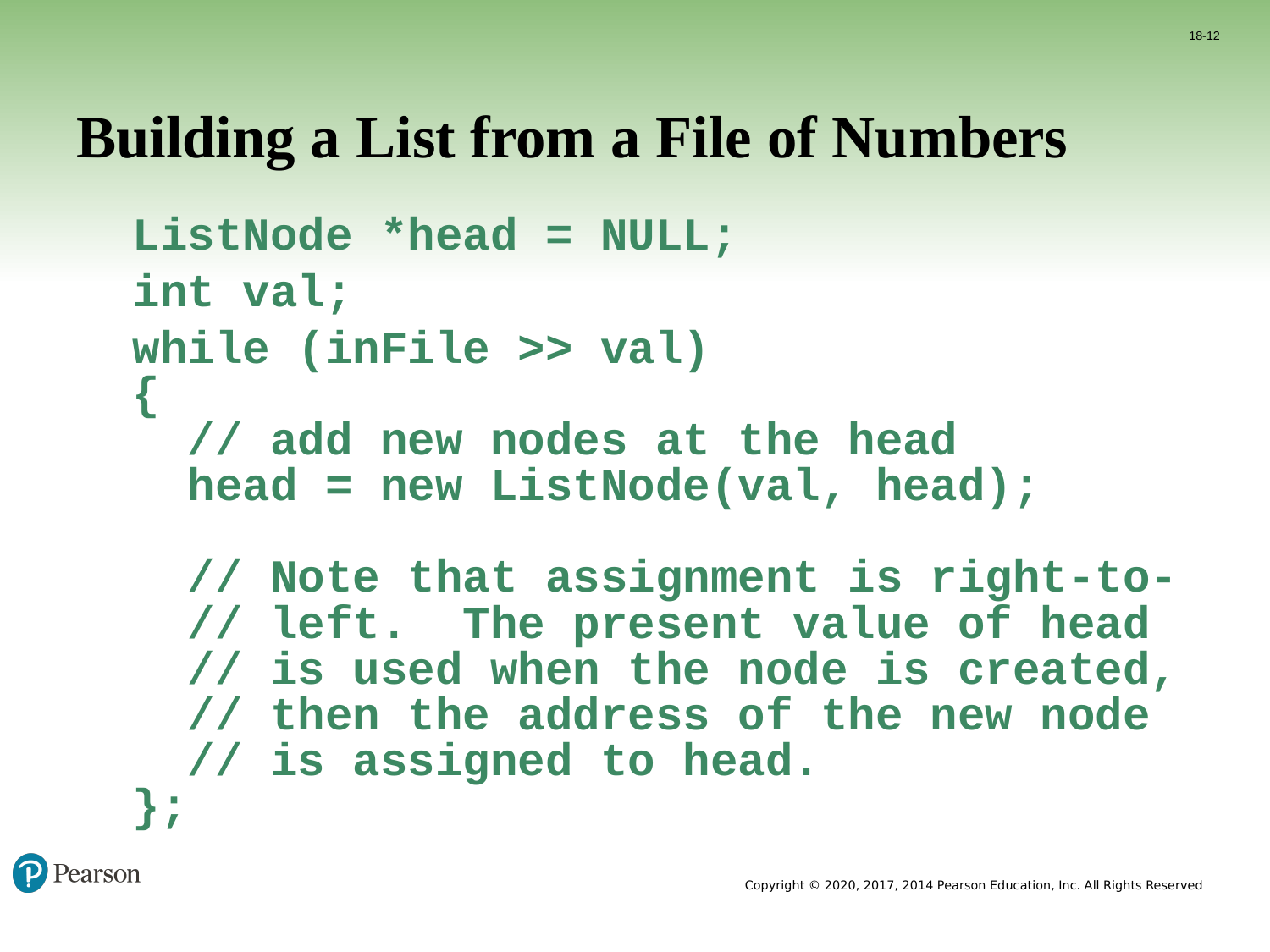

18-12
# Building a List from a File of Numbers
ListNode *head = NULL;
int val;
while (inFile >> val)
{
  // add new nodes at the head
  head = new ListNode(val, head);

  // Note that assignment is right-to-
  // left.  The present value of head
  // is used when the node is created,
  // then the address of the new node
  // is assigned to head.
};